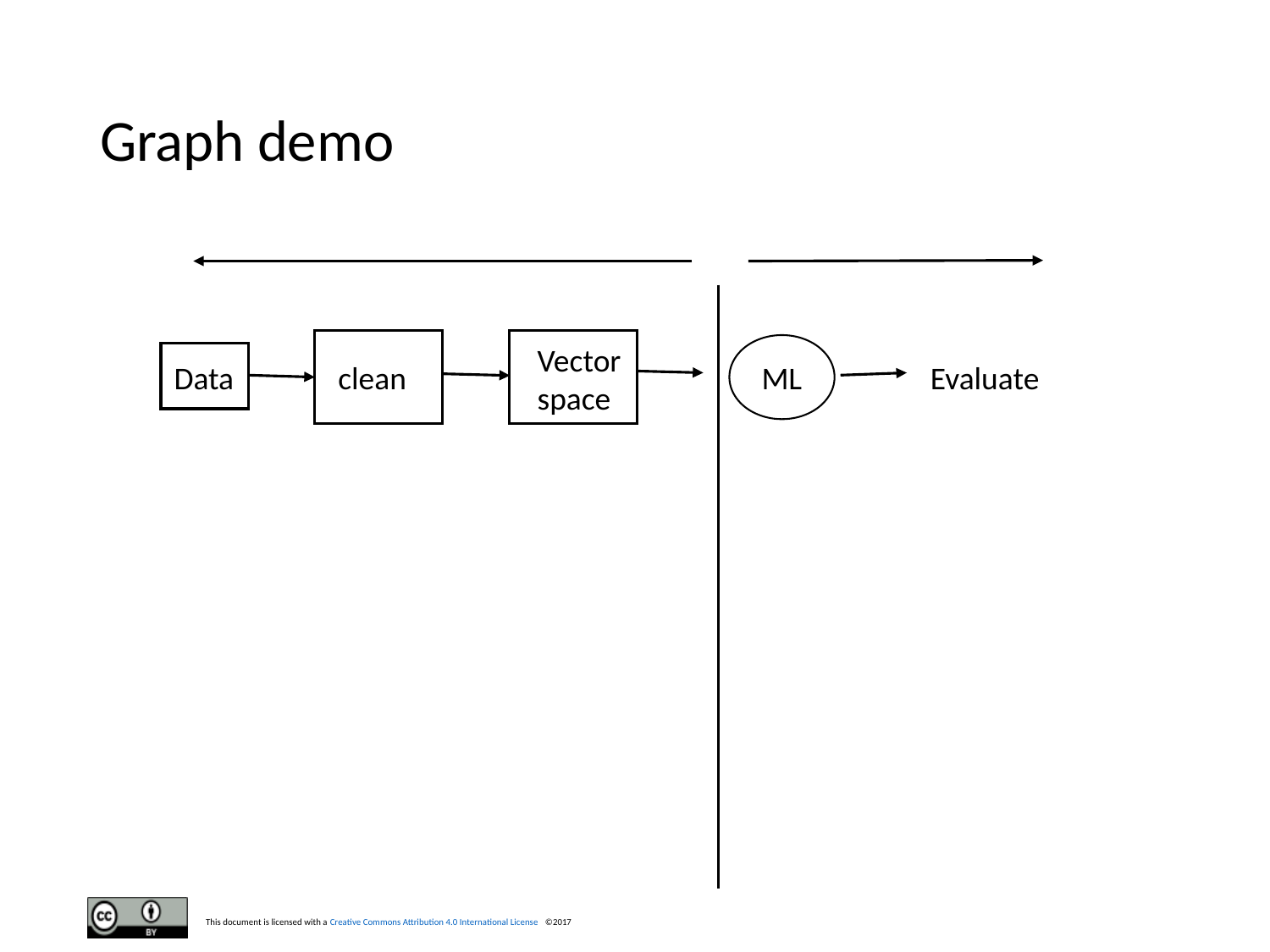

# Graph demo

Vector
space
ML

Evaluate
clean
Data